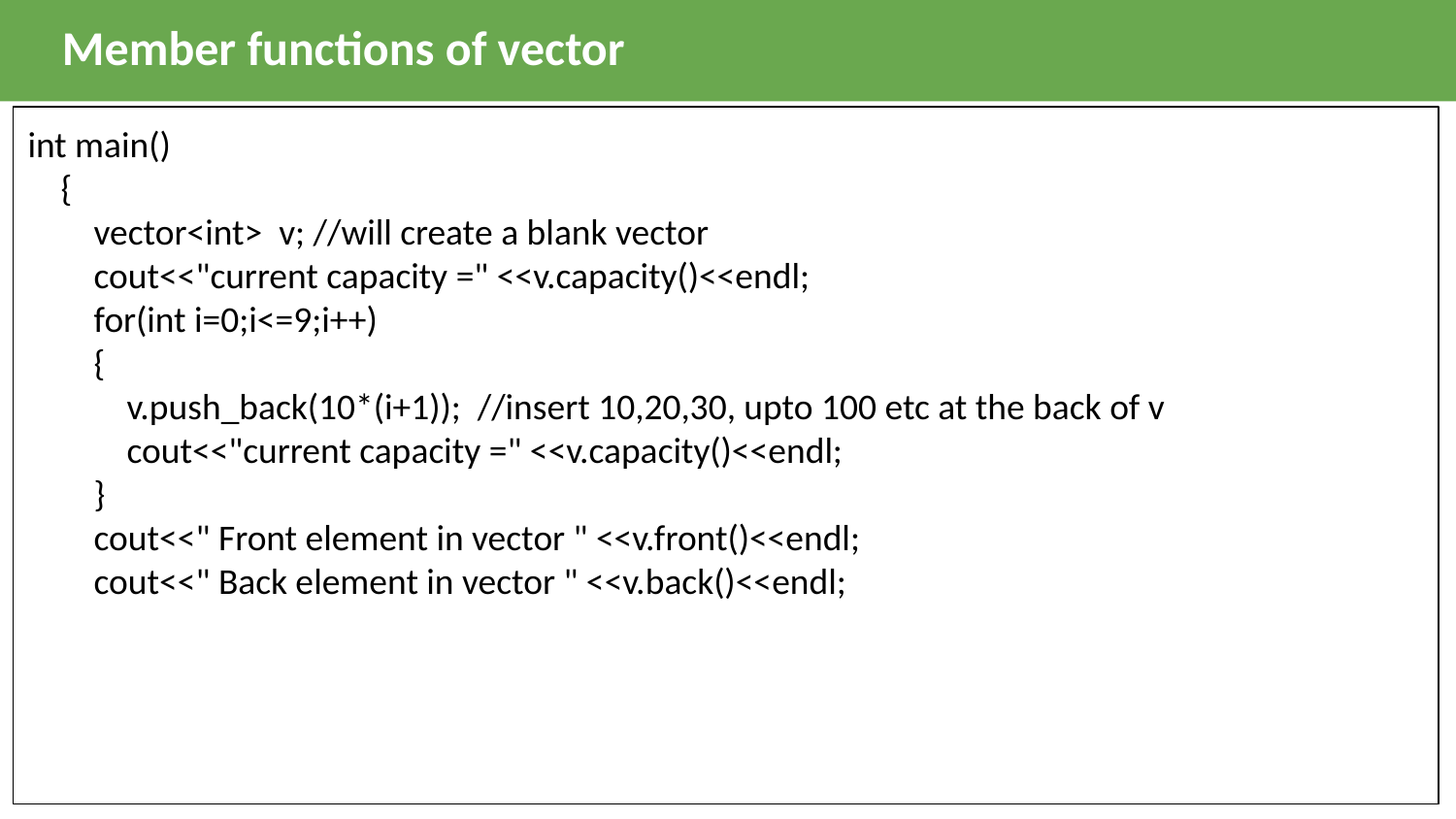

Member functions of vector
int main()
    {
        vector<int>  v; //will create a blank vector
        cout<<"current capacity =" <<v.capacity()<<endl;
        for(int i=0;i<=9;i++)
        {
            v.push_back(10*(i+1));  //insert 10,20,30, upto 100 etc at the back of v
            cout<<"current capacity =" <<v.capacity()<<endl;
        }
        cout<<" Front element in vector " <<v.front()<<endl;
        cout<<" Back element in vector " <<v.back()<<endl;